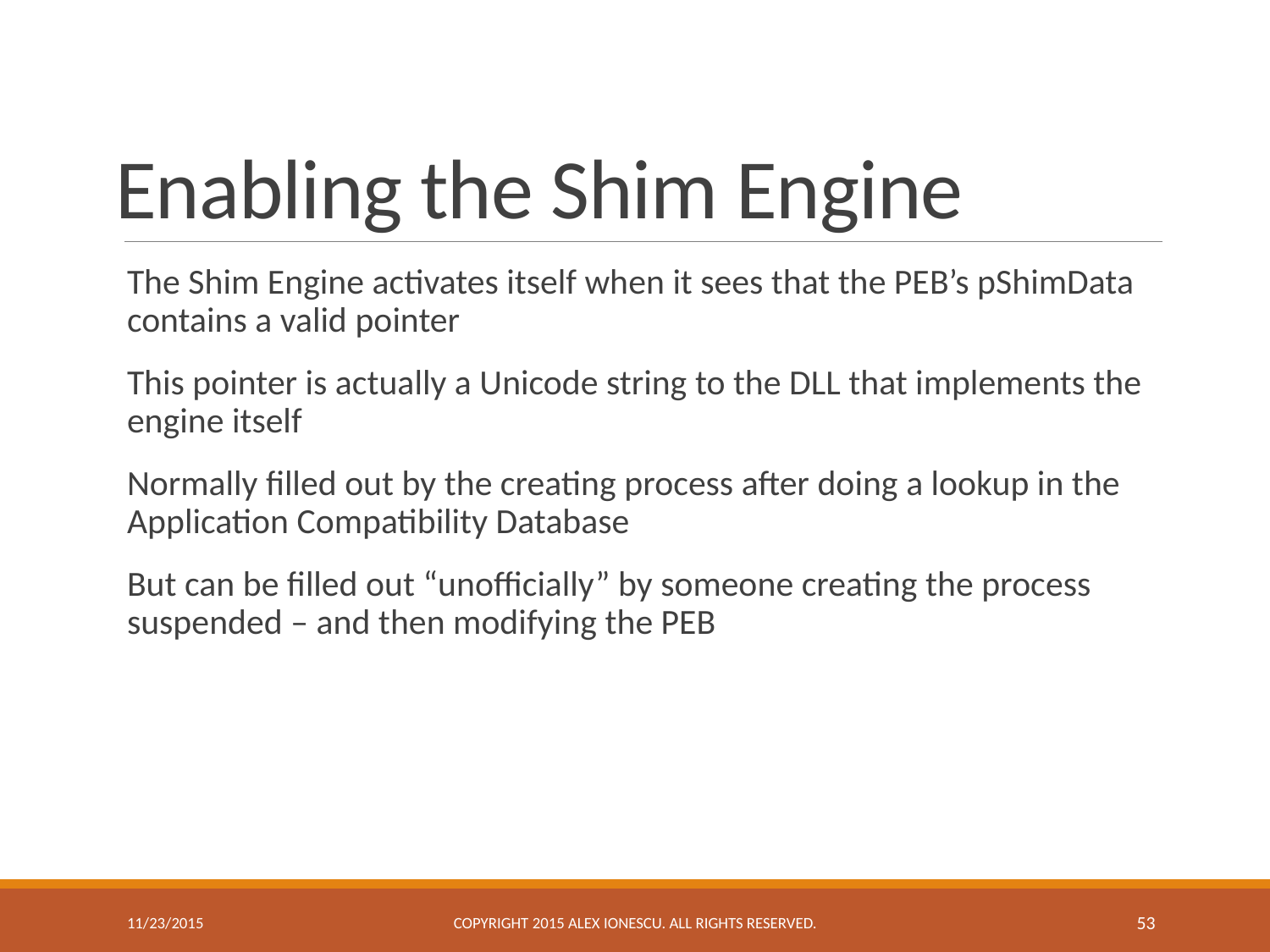

# Enabling the Shim Engine
The Shim Engine activates itself when it sees that the PEB’s pShimData contains a valid pointer
This pointer is actually a Unicode string to the DLL that implements the engine itself
Normally filled out by the creating process after doing a lookup in the Application Compatibility Database
But can be filled out “unofficially” by someone creating the process suspended – and then modifying the PEB

11/23/2015
Copyright 2015 ALEX IONESCU. ALL RIGHTS RESERVED.
53